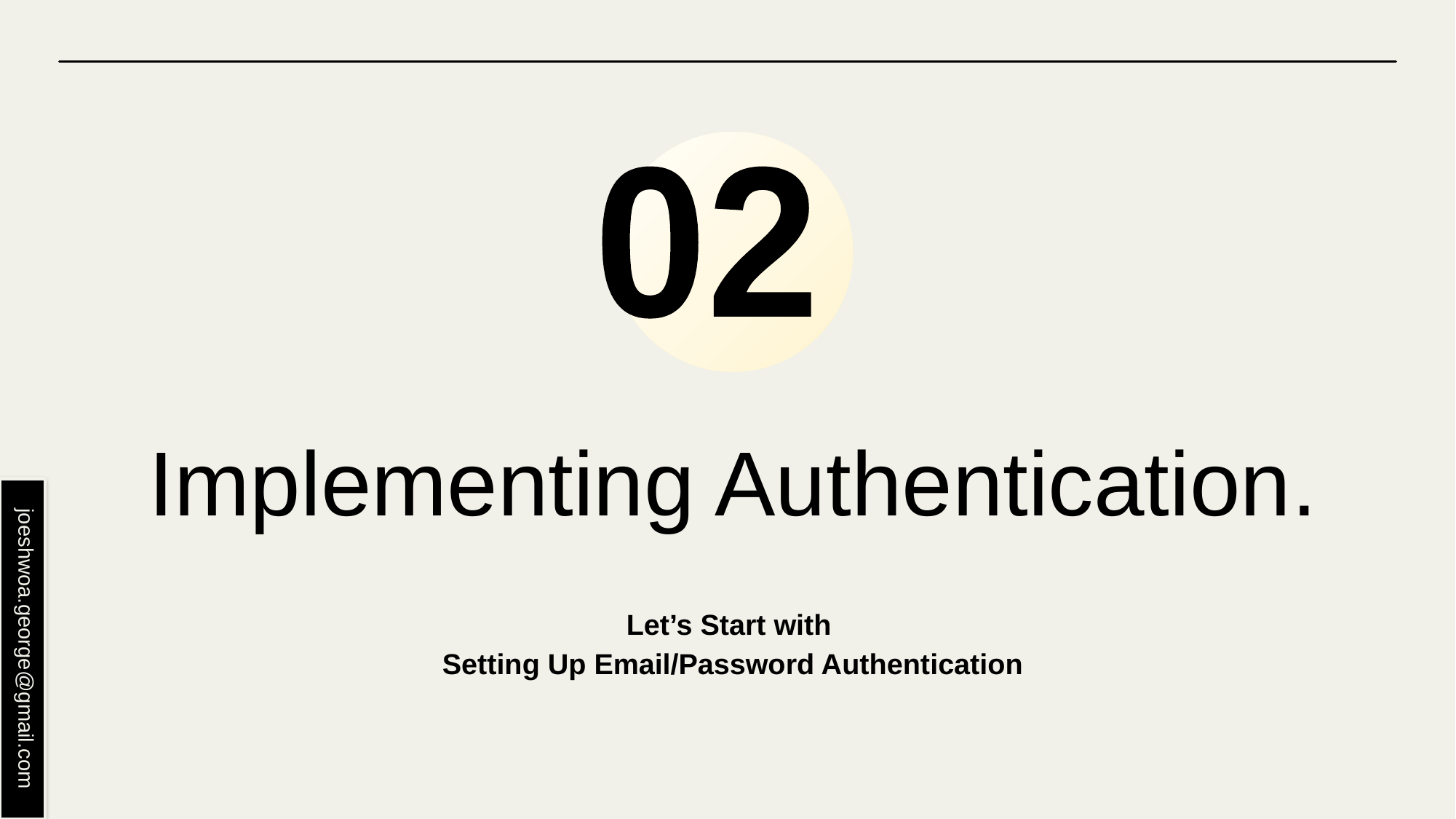

02
# Implementing Authentication.
Let’s Start with
Setting Up Email/Password Authentication
joeshwoa.george@gmail.com